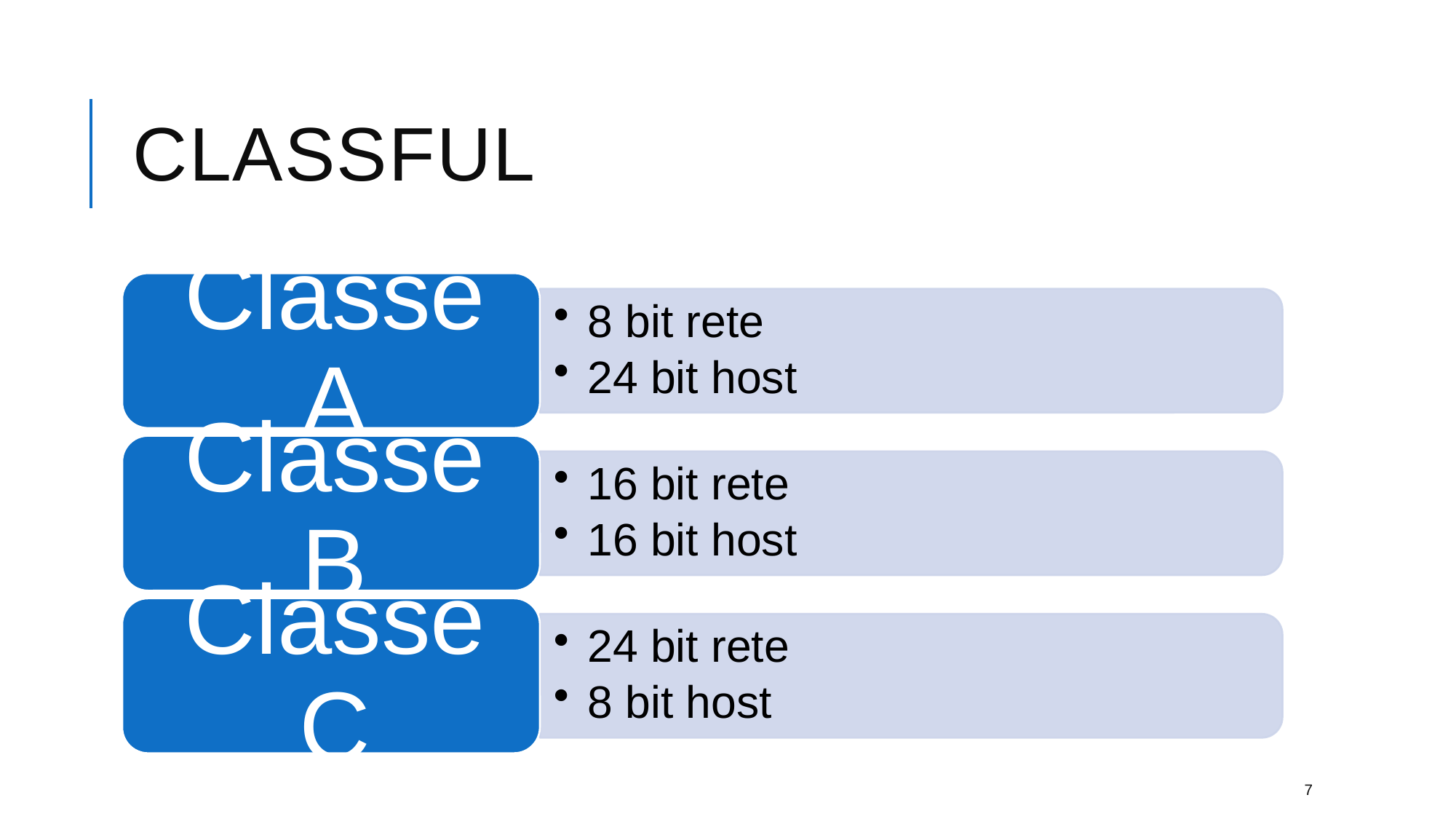

# ClassFul
8 bit rete
24 bit host
Classe A
16 bit rete
16 bit host
Classe B
24 bit rete
8 bit host
Classe C
7